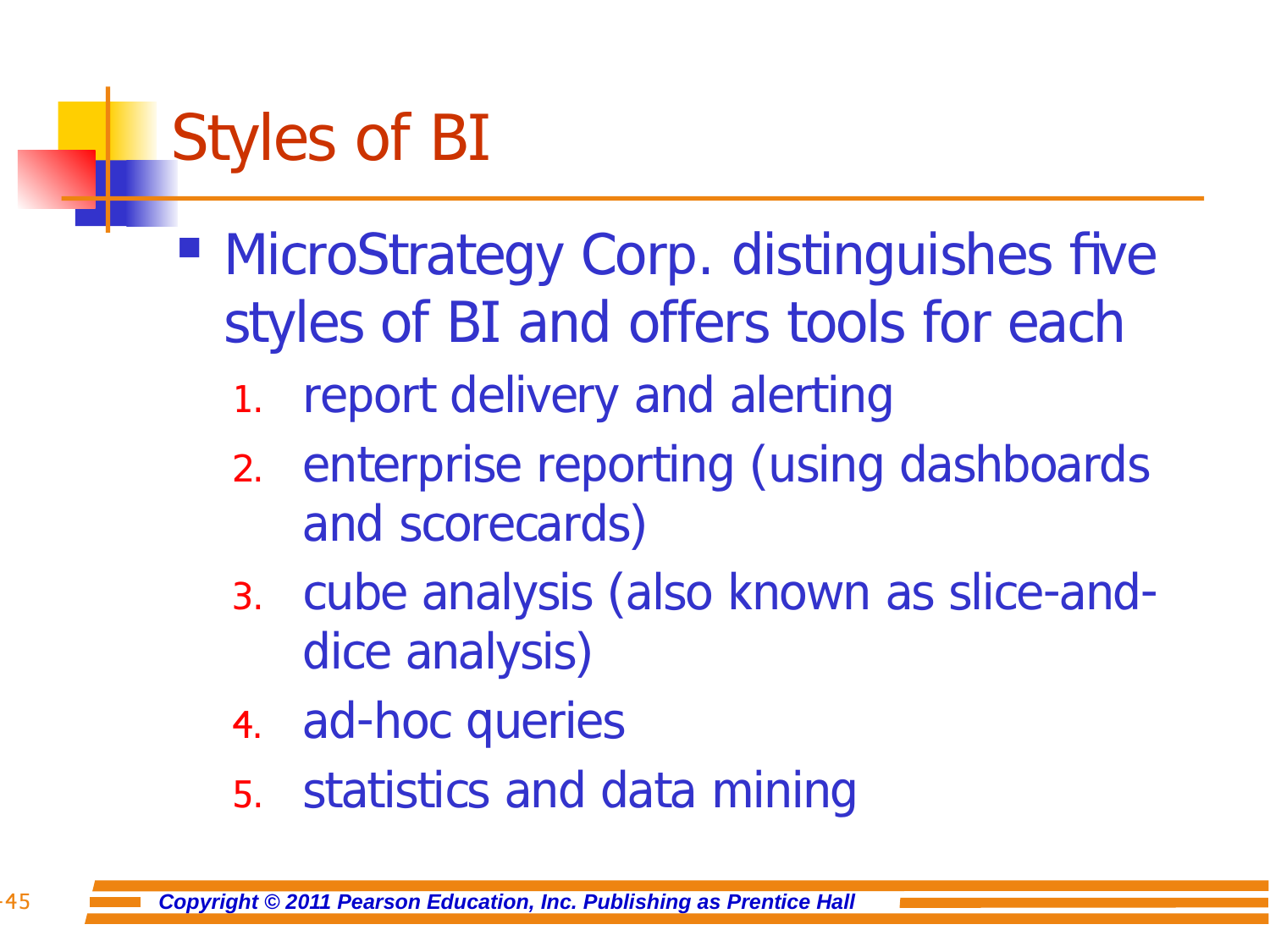

# Styles of BI
MicroStrategy Corp. distinguishes five styles of BI and offers tools for each
report delivery and alerting
enterprise reporting (using dashboards and scorecards)
cube analysis (also known as slice-and-dice analysis)
ad-hoc queries
statistics and data mining